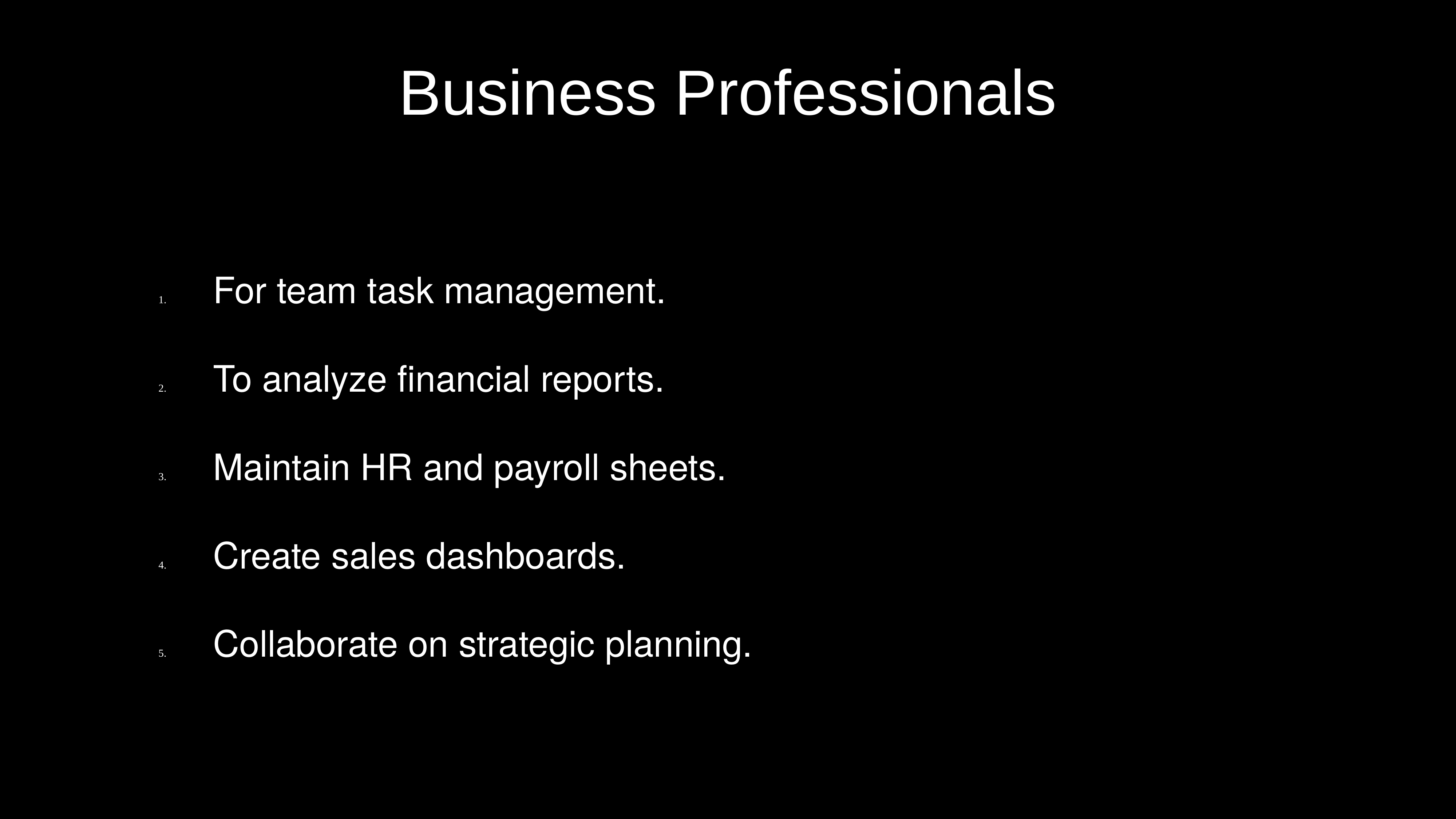

# Business Professionals
	1.	For team task management.
	2.	To analyze financial reports.
	3.	Maintain HR and payroll sheets.
	4.	Create sales dashboards.
	5.	Collaborate on strategic planning.